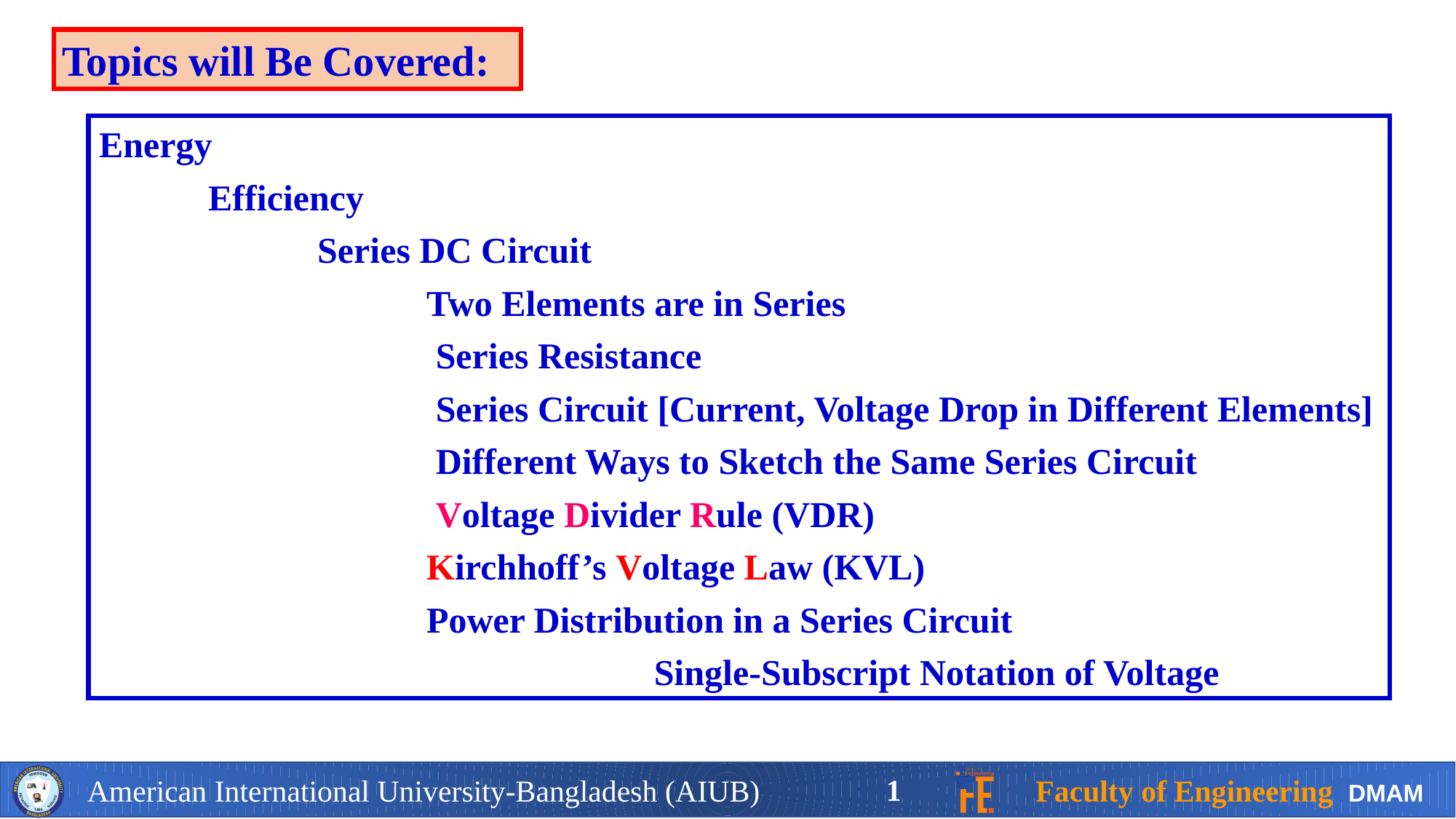

Topics will Be Covered:
Energy
	Efficiency
		Series DC Circuit
			Two Elements are in Series
			 Series Resistance
			 Series Circuit [Current, Voltage Drop in Different Elements]
			 Different Ways to Sketch the Same Series Circuit
			 Voltage Divider Rule (VDR)
			Kirchhoff’s Voltage Law (KVL)
		 	Power Distribution in a Series Circuit
					 Single-Subscript Notation of Voltage
1